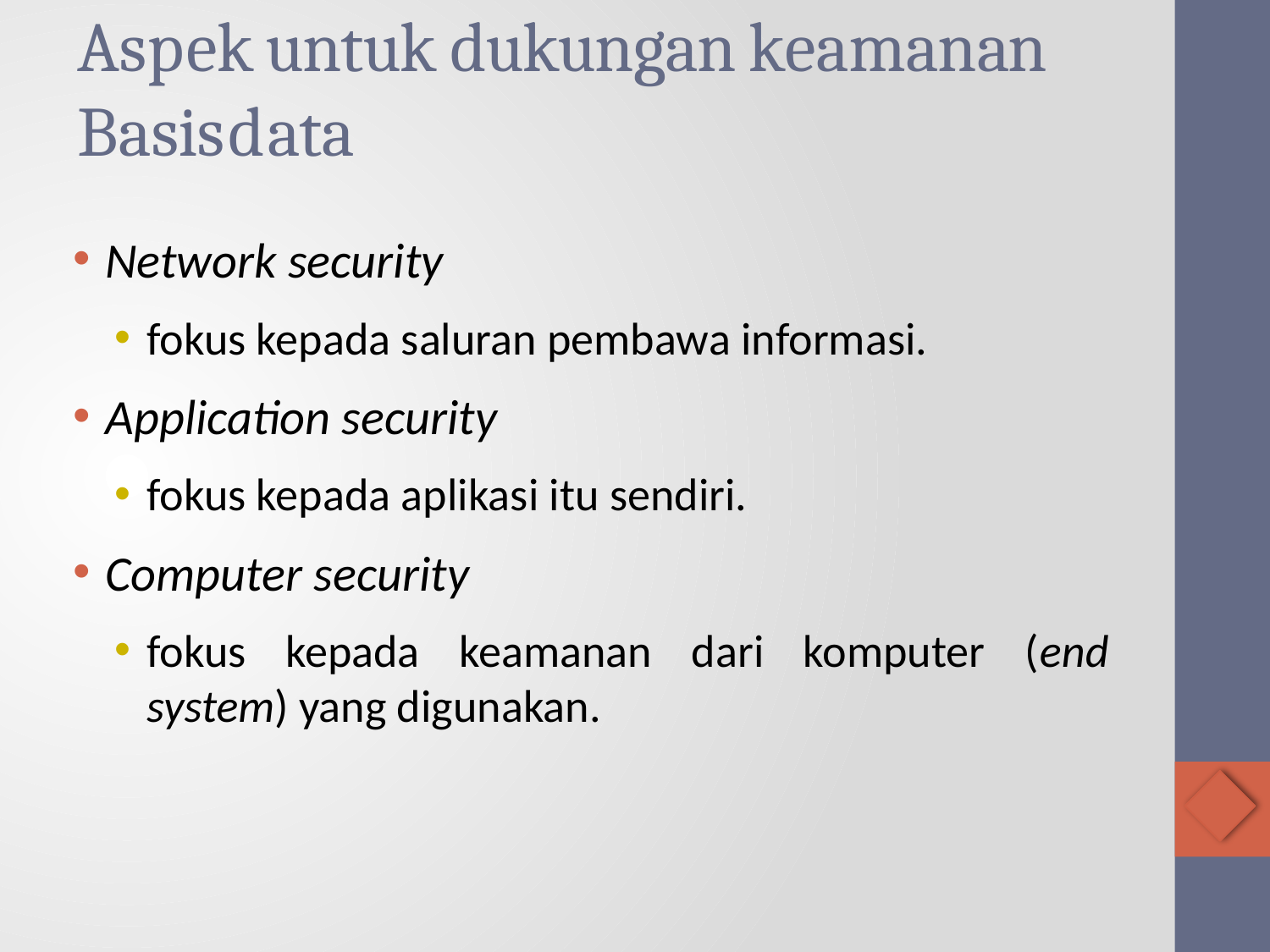

# Aspek untuk dukungan keamanan Basisdata
Network security
fokus kepada saluran pembawa informasi.
Application security
fokus kepada aplikasi itu sendiri.
Computer security
fokus kepada keamanan dari komputer (end system) yang digunakan.